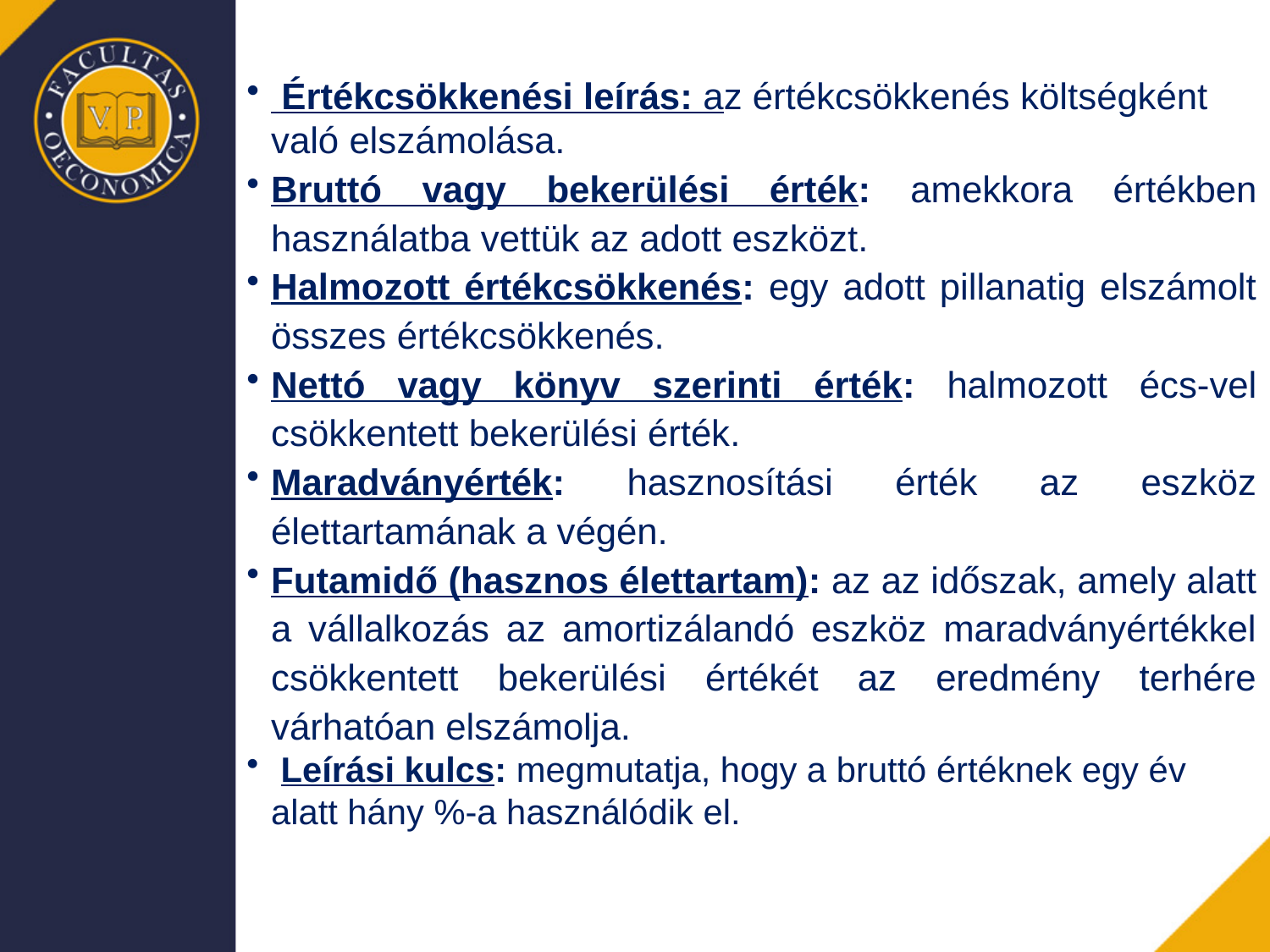

Értékcsökkenési leírás: az értékcsökkenés költségként való elszámolása.
Bruttó vagy bekerülési érték: amekkora értékben használatba vettük az adott eszközt.
Halmozott értékcsökkenés: egy adott pillanatig elszámolt összes értékcsökkenés.
Nettó vagy könyv szerinti érték: halmozott écs-vel csökkentett bekerülési érték.
Maradványérték: hasznosítási érték az eszköz élettartamának a végén.
Futamidő (hasznos élettartam): az az időszak, amely alatt a vállalkozás az amortizálandó eszköz maradványértékkel csökkentett bekerülési értékét az eredmény terhére várhatóan elszámolja.
 Leírási kulcs: megmutatja, hogy a bruttó értéknek egy év alatt hány %-a használódik el.